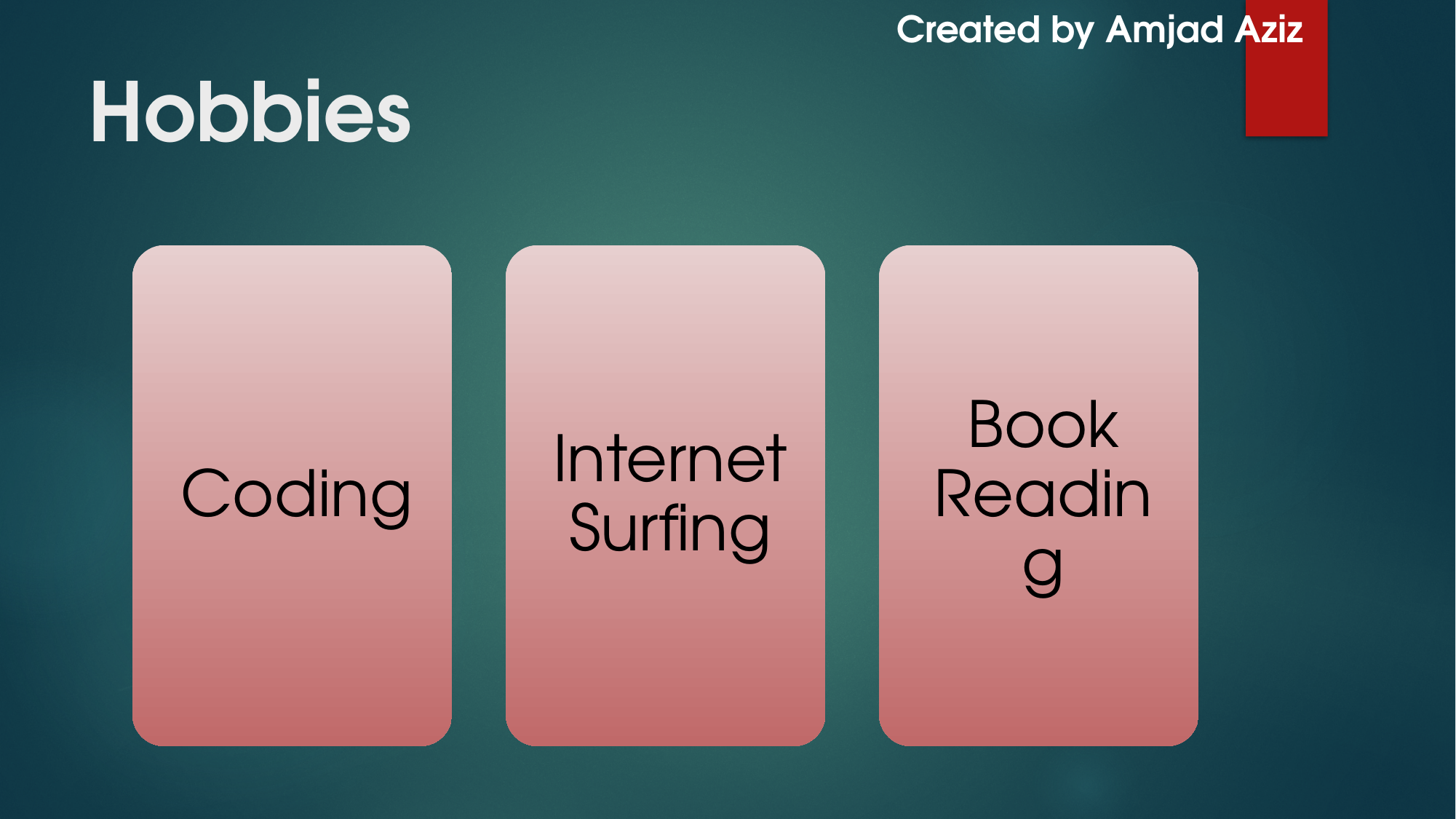

# Hobbies
Book Reading
Internet Surfing
Coding